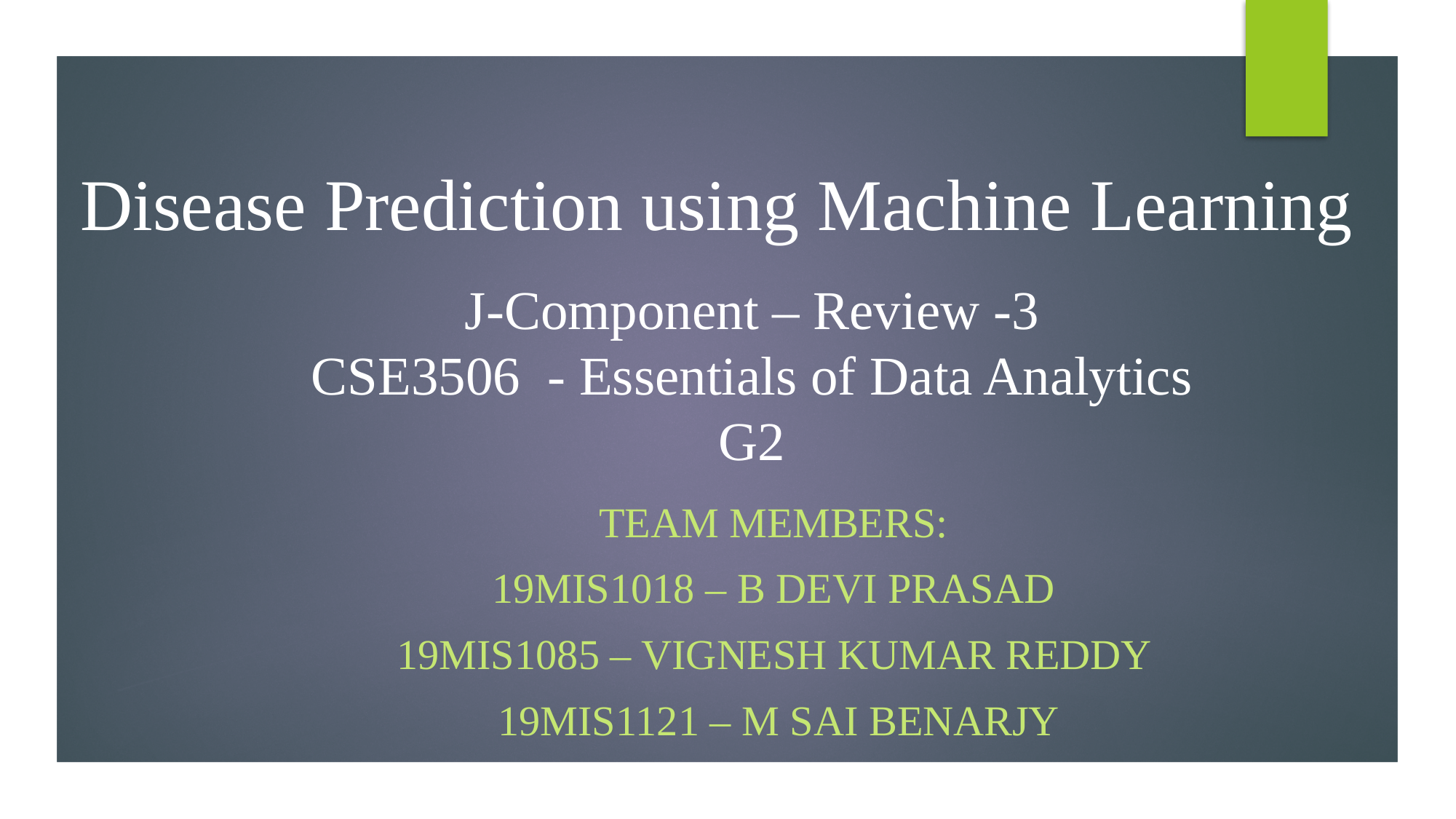

# Disease Prediction using Machine Learning
J-Component – Review -3
CSE3506  - Essentials of Data Analytics
G2
Team Members:
19MIS1018 – B DEVI PRASAD
19MIS1085 – VIGNESH KUMAR REDDY
19MIS1121 – M SAI BENARJY